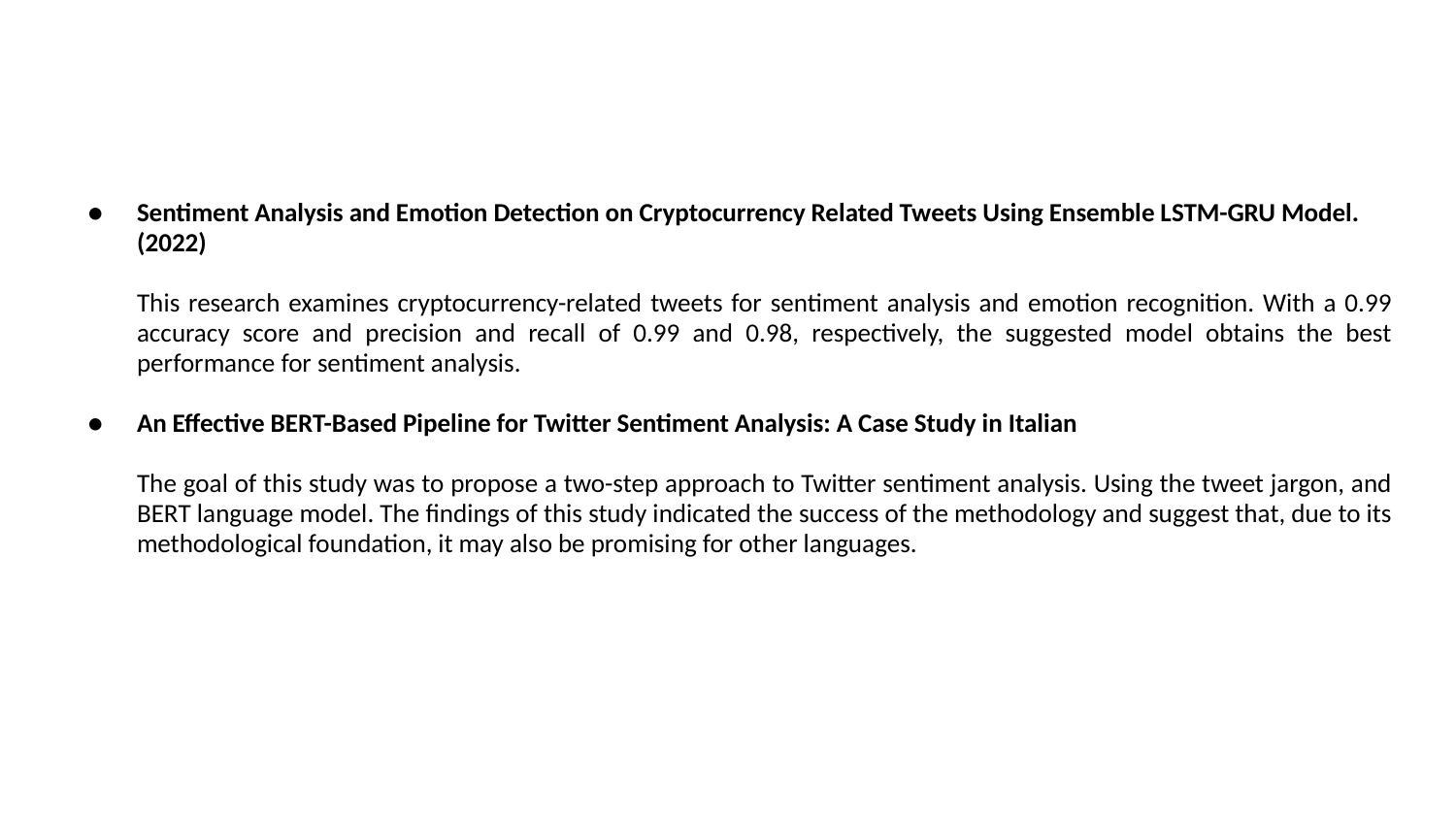

Sentiment Analysis and Emotion Detection on Cryptocurrency Related Tweets Using Ensemble LSTM-GRU Model. (2022)

This research examines cryptocurrency-related tweets for sentiment analysis and emotion recognition. With a 0.99 accuracy score and precision and recall of 0.99 and 0.98, respectively, the suggested model obtains the best performance for sentiment analysis.

An Effective BERT-Based Pipeline for Twitter Sentiment Analysis: A Case Study in Italian

The goal of this study was to propose a two-step approach to Twitter sentiment analysis. Using the tweet jargon, and BERT language model. The findings of this study indicated the success of the methodology and suggest that, due to its methodological foundation, it may also be promising for other languages.